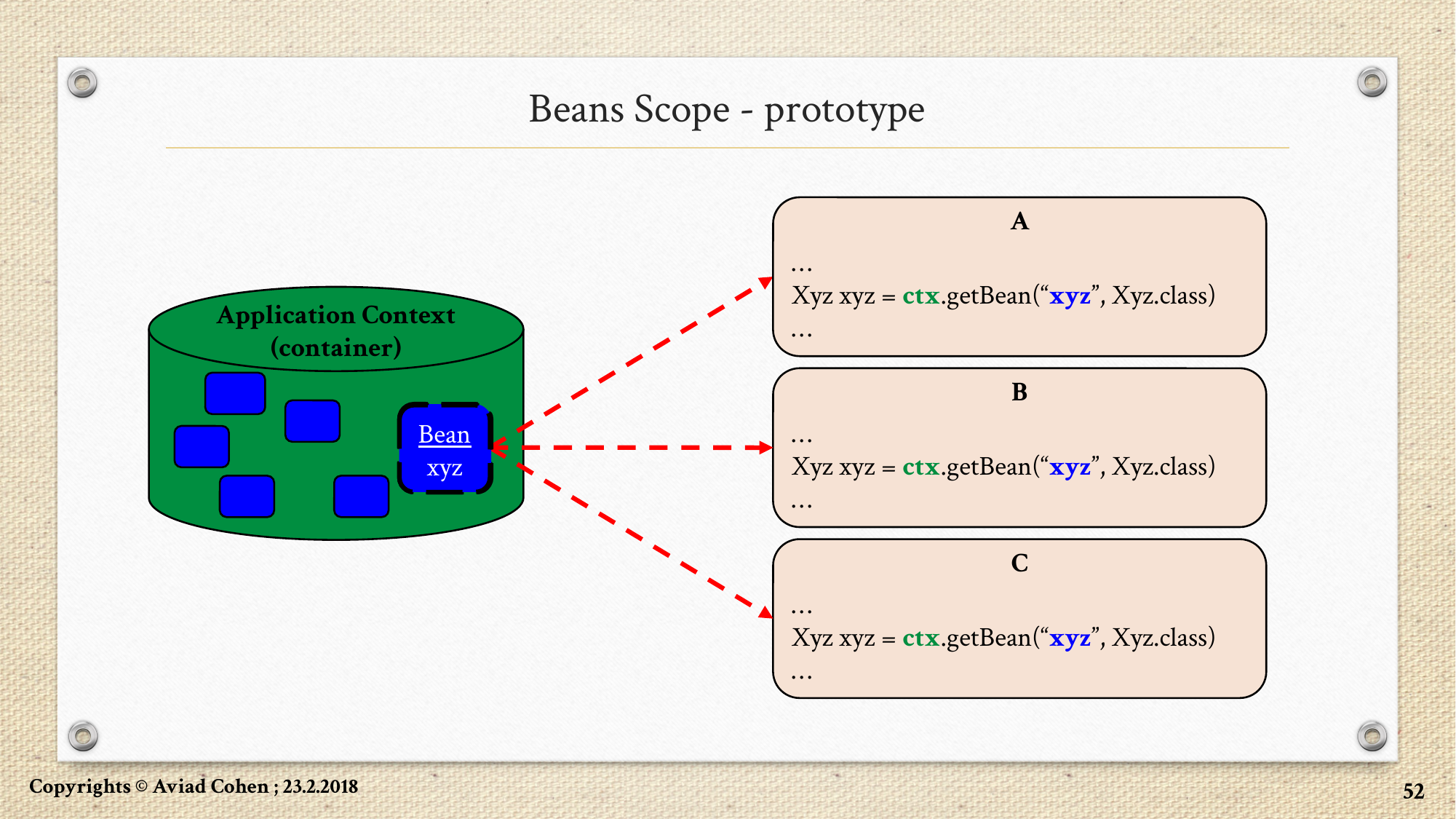

# Beans Scope - prototype

…
Xyz xyz = ctx.getBean(“xyz”, Xyz.class)
…
A

Application Context
(container)

Bean
xyz

…
Xyz xyz = ctx.getBean(“xyz”, Xyz.class)
…
B
Bean
xyz
Bean
xyz
Bean
xyz

…
Xyz xyz = ctx.getBean(“xyz”, Xyz.class)
…
C
Copyrights © Aviad Cohen ; 23.2.2018
52